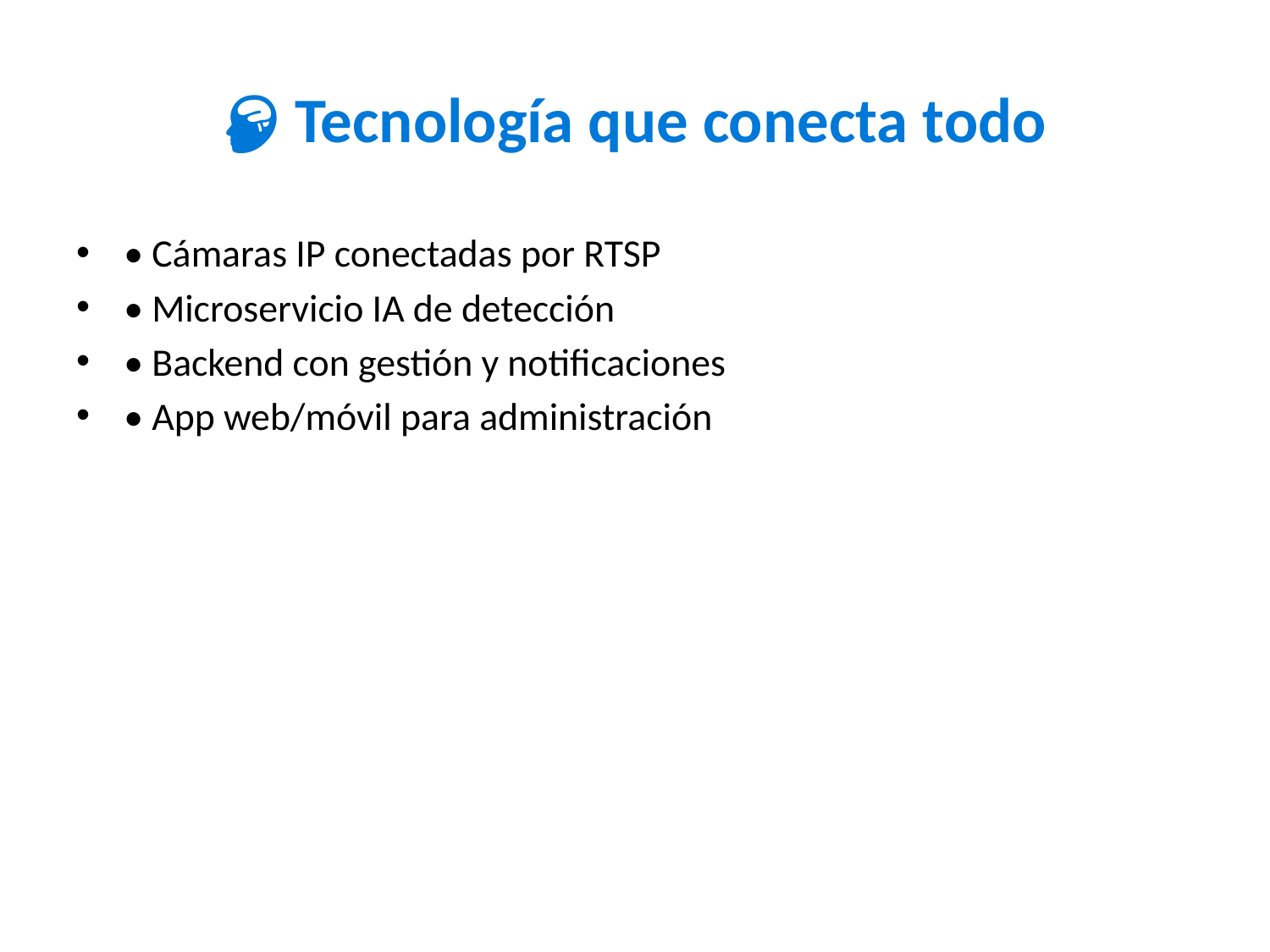

# 🧠 Tecnología que conecta todo
• Cámaras IP conectadas por RTSP
• Microservicio IA de detección
• Backend con gestión y notificaciones
• App web/móvil para administración